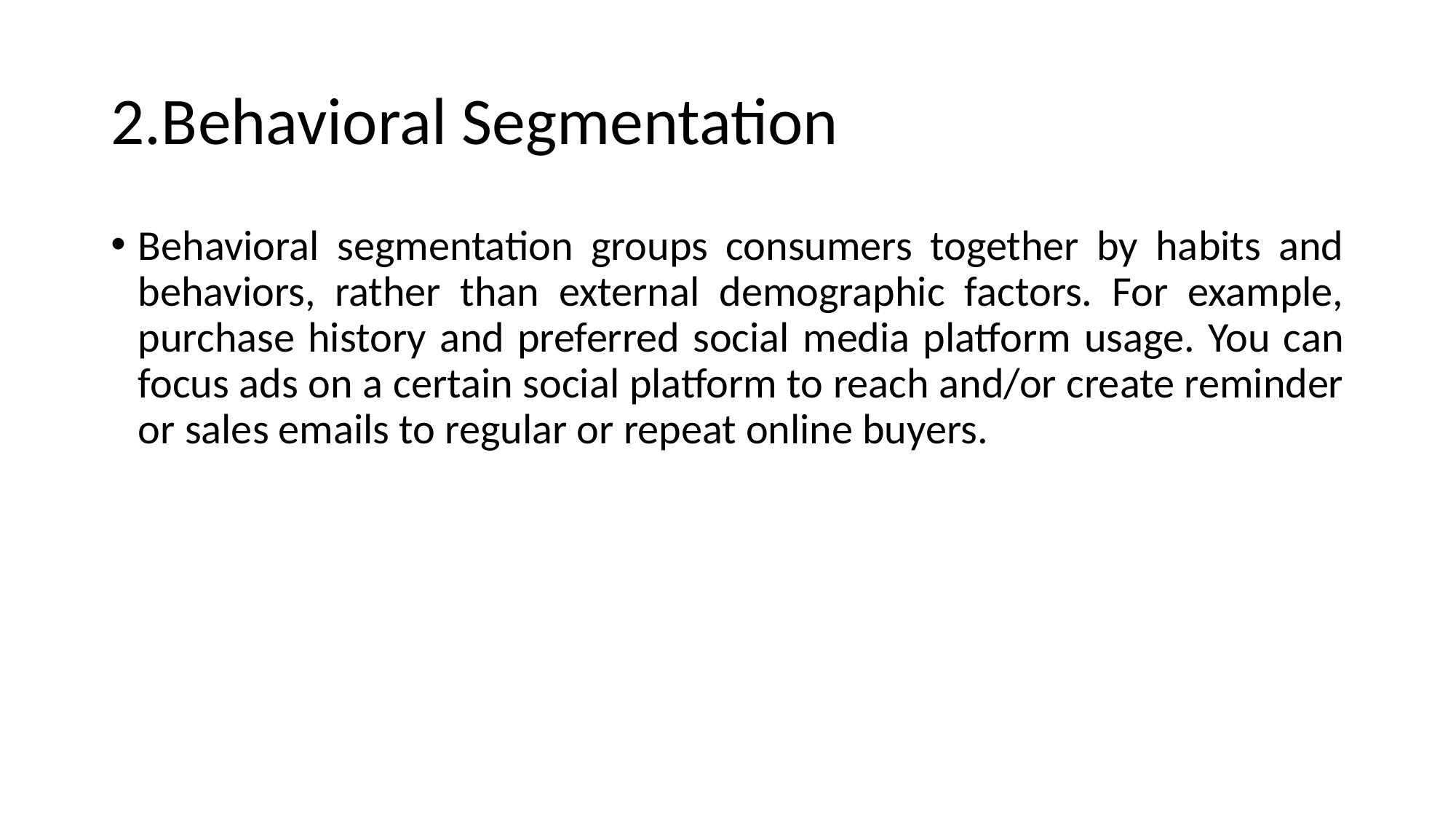

# 2.Behavioral Segmentation
Behavioral segmentation groups consumers together by habits and behaviors, rather than external demographic factors. For example, purchase history and preferred social media platform usage. You can focus ads on a certain social platform to reach and/or create reminder or sales emails to regular or repeat online buyers.